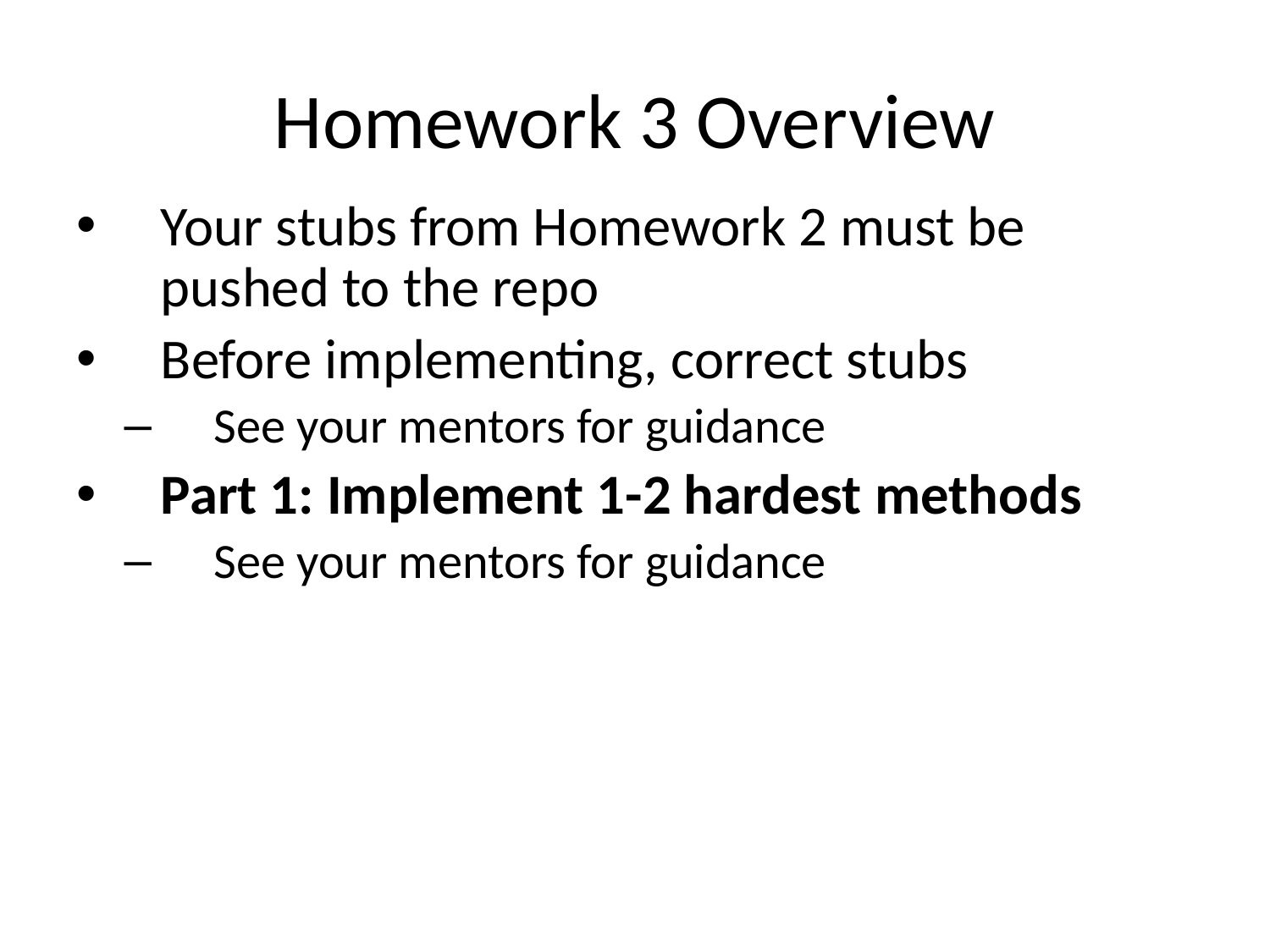

# Homework 3 Overview
Your stubs from Homework 2 must be pushed to the repo
Before implementing, correct stubs
See your mentors for guidance
Part 1: Implement 1-2 hardest methods
See your mentors for guidance